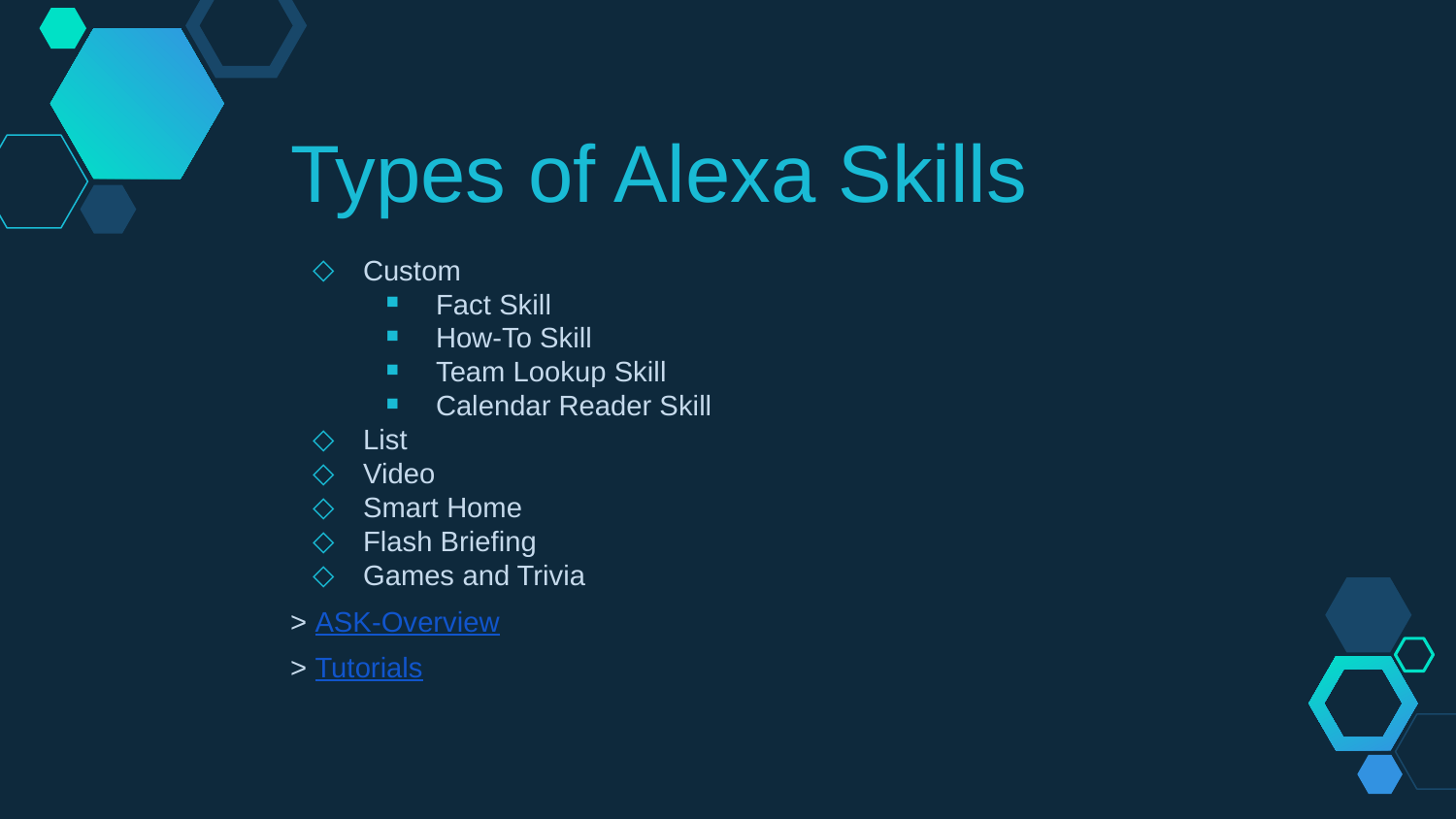

Types of Alexa Skills

Custom
Fact Skill
How-To Skill
Team Lookup Skill
Calendar Reader Skill
List
Video
Smart Home
Flash Briefing
Games and Trivia
> ASK-Overview
> Tutorials